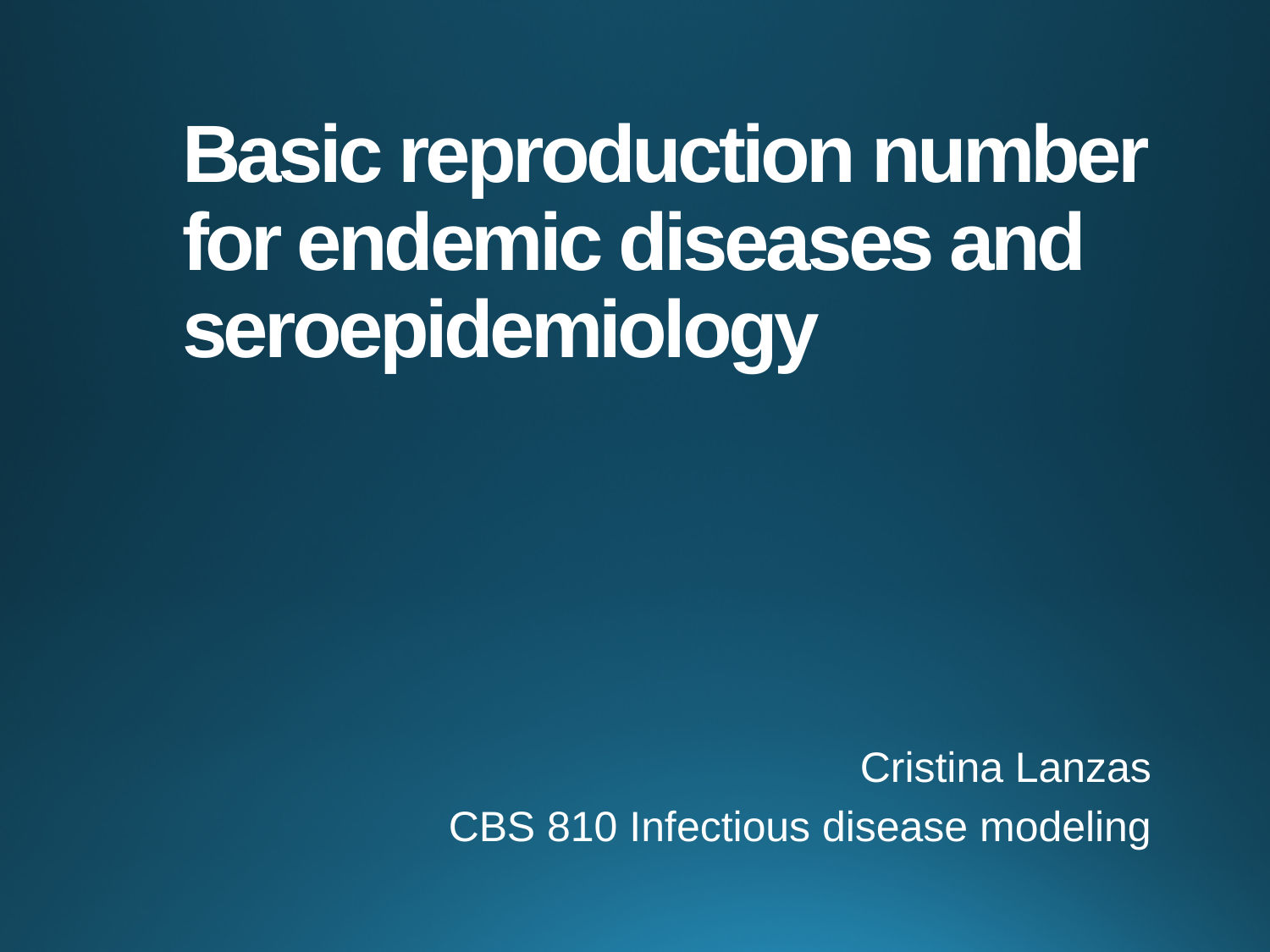

# Basic reproduction number for endemic diseases and seroepidemiology
Cristina Lanzas
CBS 810 Infectious disease modeling